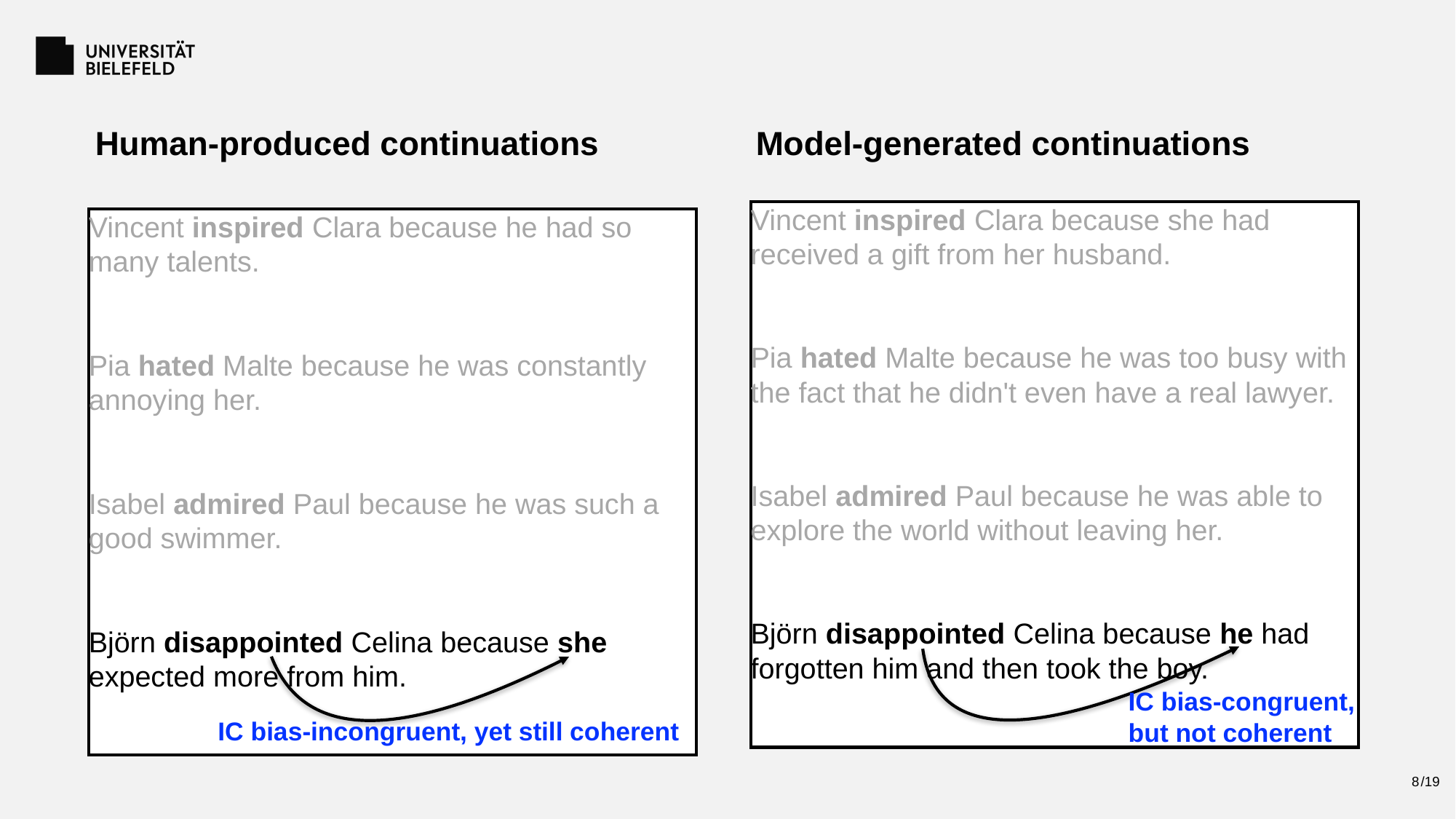

Human-produced continuations
Model-generated continuations
Vincent inspired Clara because she had received a gift from her husband.
Pia hated Malte because he was too busy with the fact that he didn't even have a real lawyer.

Isabel admired Paul because he was able to explore the world without leaving her.

Björn disappointed Celina because he had forgotten him and then took the boy.
Vincent inspired Clara because he had so many talents.

Pia hated Malte because he was constantly annoying her.
Isabel admired Paul because he was such a good swimmer.

Björn disappointed Celina because she expected more from him.

IC bias-congruent, but not coherent

IC bias-incongruent, yet still coherent
8
/19